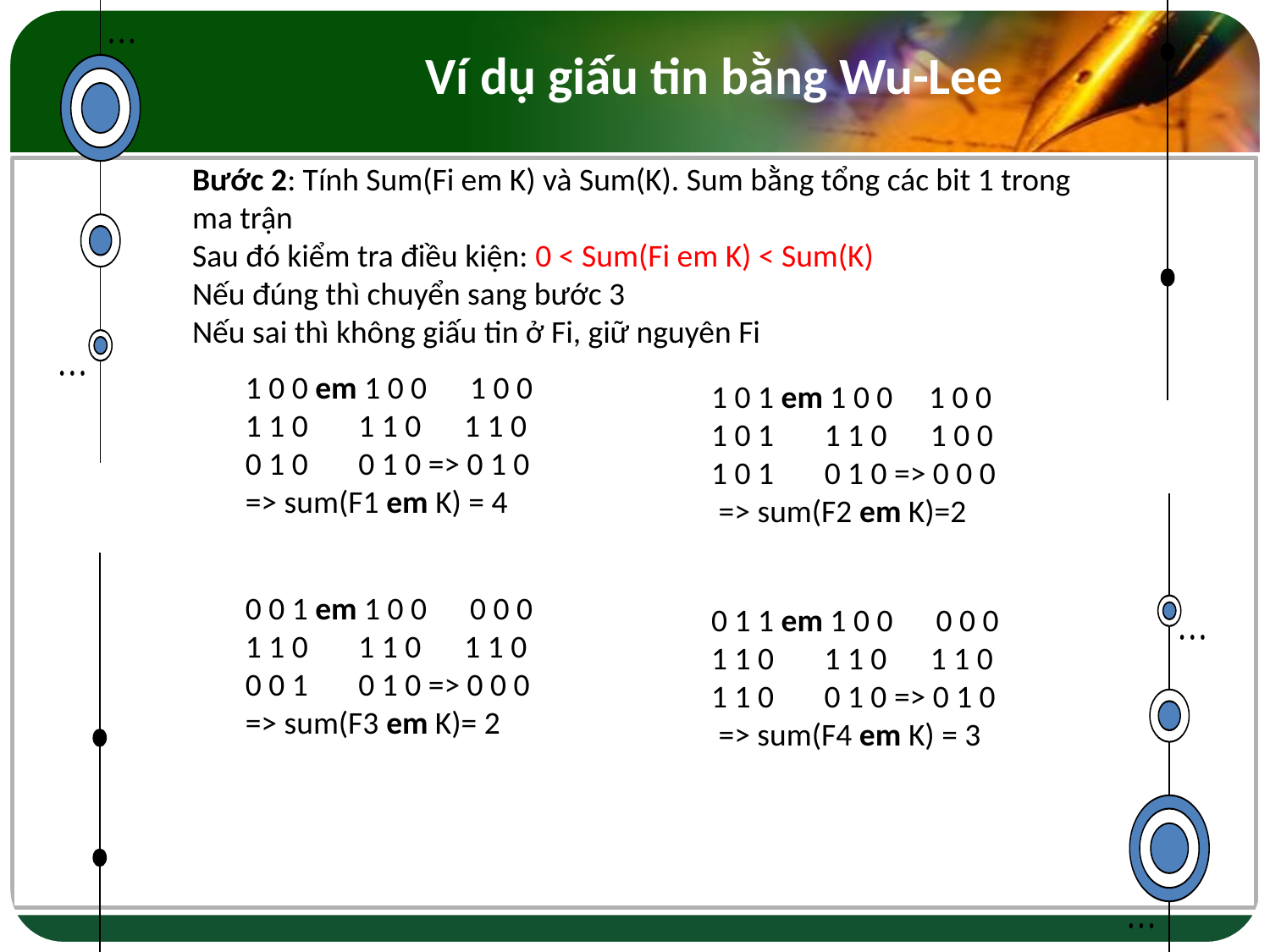

# Ví dụ giấu tin bằng Wu-Lee
Bước 2: Tính Sum(Fi em K) và Sum(K). Sum bằng tổng các bit 1 trong ma trận
Sau đó kiểm tra điều kiện: 0 < Sum(Fi em K) < Sum(K)
Nếu đúng thì chuyển sang bước 3
Nếu sai thì không giấu tin ở Fi, giữ nguyên Fi
1 0 0 em 1 0 0      1 0 0
1 1 0       1 1 0      1 1 0
0 1 0       0 1 0 => 0 1 0
=> sum(F1 em K) = 4
1 0 1 em 1 0 0     1 0 0
1 0 1       1 1 0      1 0 0
1 0 1       0 1 0 => 0 0 0
 => sum(F2 em K)=2
0 0 1 em 1 0 0      0 0 0
1 1 0       1 1 0      1 1 0
0 0 1       0 1 0 => 0 0 0
=> sum(F3 em K)= 2
0 1 1 em 1 0 0      0 0 0
1 1 0       1 1 0      1 1 0
1 1 0       0 1 0 => 0 1 0
 => sum(F4 em K) = 3